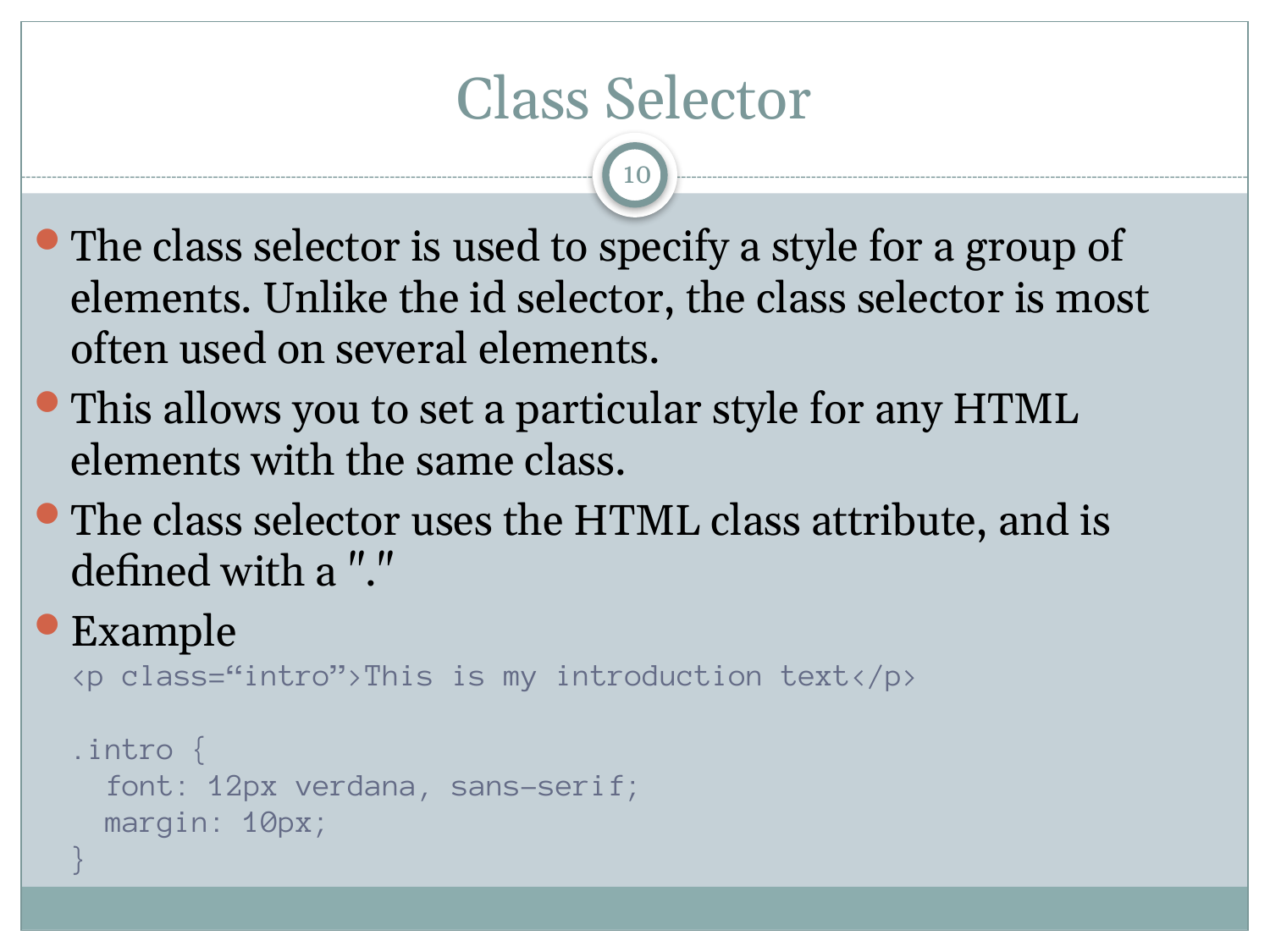

# Class Selector
10
The class selector is used to specify a style for a group of elements. Unlike the id selector, the class selector is most often used on several elements.
This allows you to set a particular style for any HTML elements with the same class.
The class selector uses the HTML class attribute, and is defined with a "."
Example
<p class=“intro”>This is my introduction text</p>

.intro {
  font: 12px verdana, sans-serif;
  margin: 10px;
}